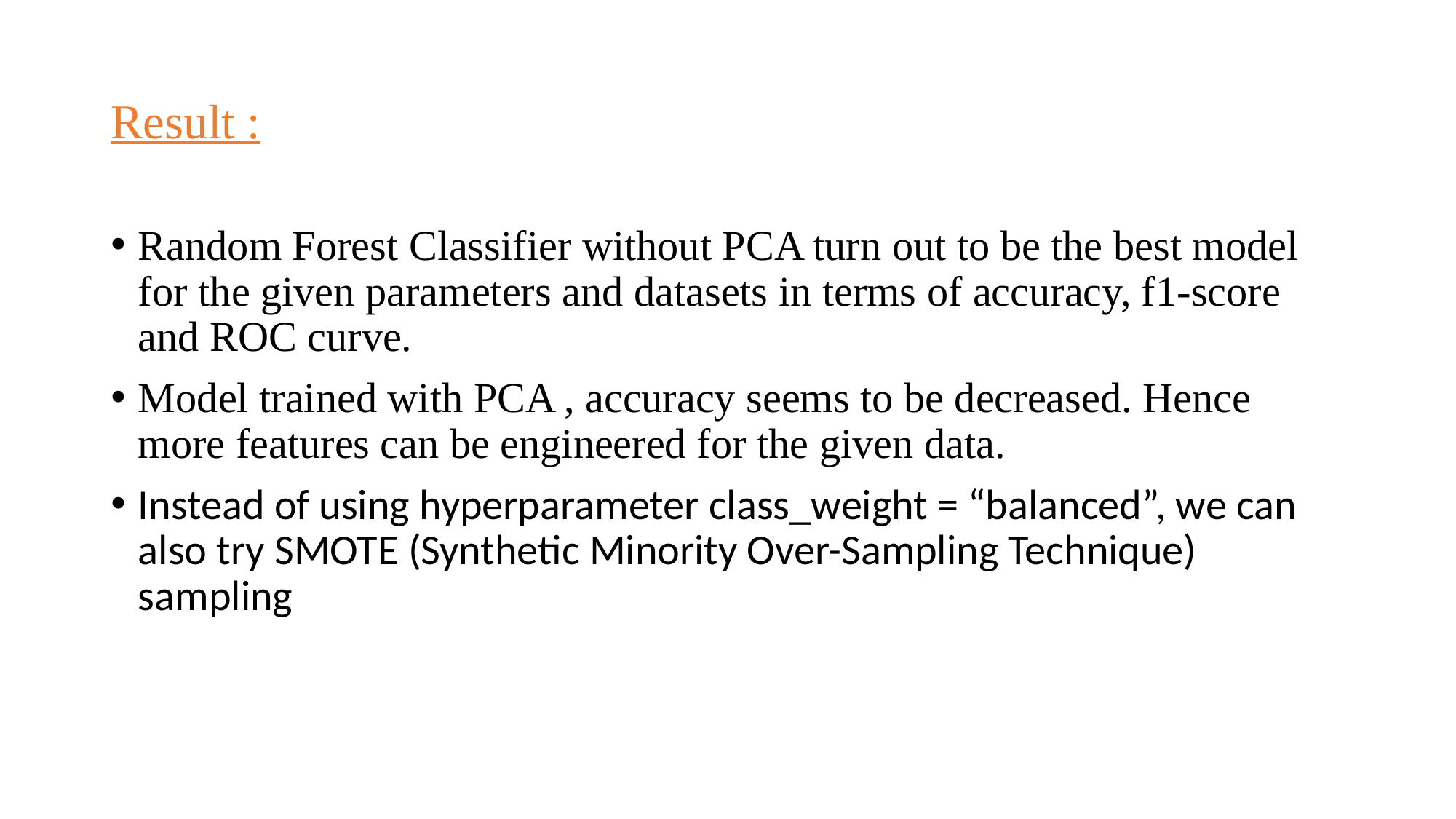

# Result :
Random Forest Classifier without PCA turn out to be the best model for the given parameters and datasets in terms of accuracy, f1-score and ROC curve.
Model trained with PCA , accuracy seems to be decreased. Hence more features can be engineered for the given data.
Instead of using hyperparameter class_weight = “balanced”, we can also try SMOTE (Synthetic Minority Over-Sampling Technique) sampling